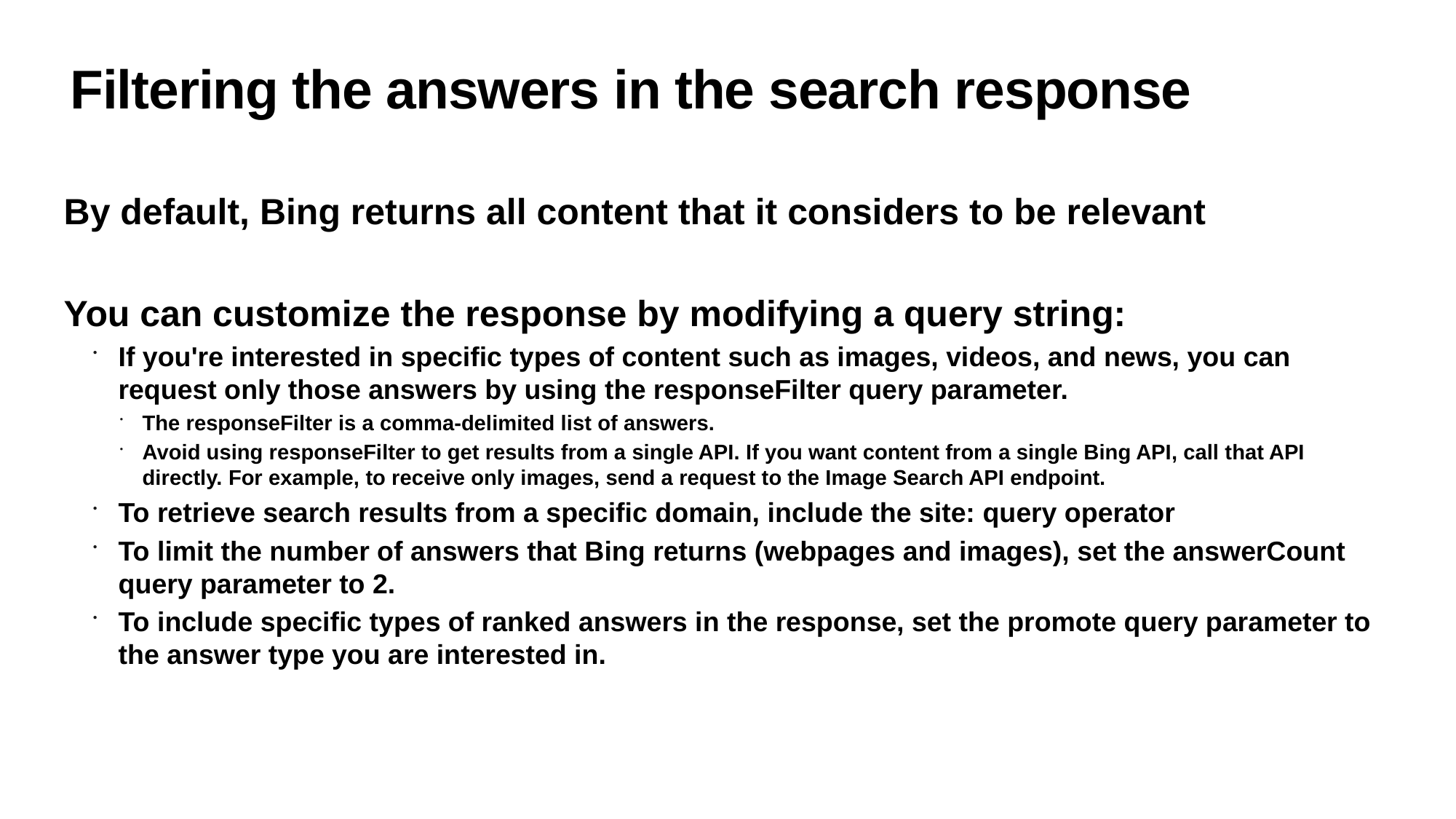

# Filtering the answers in the search response
By default, Bing returns all content that it considers to be relevant

You can customize the response by modifying a query string:
If you're interested in specific types of content such as images, videos, and news, you can request only those answers by using the responseFilter query parameter.
The responseFilter is a comma-delimited list of answers.
Avoid using responseFilter to get results from a single API. If you want content from a single Bing API, call that API directly. For example, to receive only images, send a request to the Image Search API endpoint.
To retrieve search results from a specific domain, include the site: query operator
To limit the number of answers that Bing returns (webpages and images), set the answerCount query parameter to 2.
To include specific types of ranked answers in the response, set the promote query parameter to the answer type you are interested in.